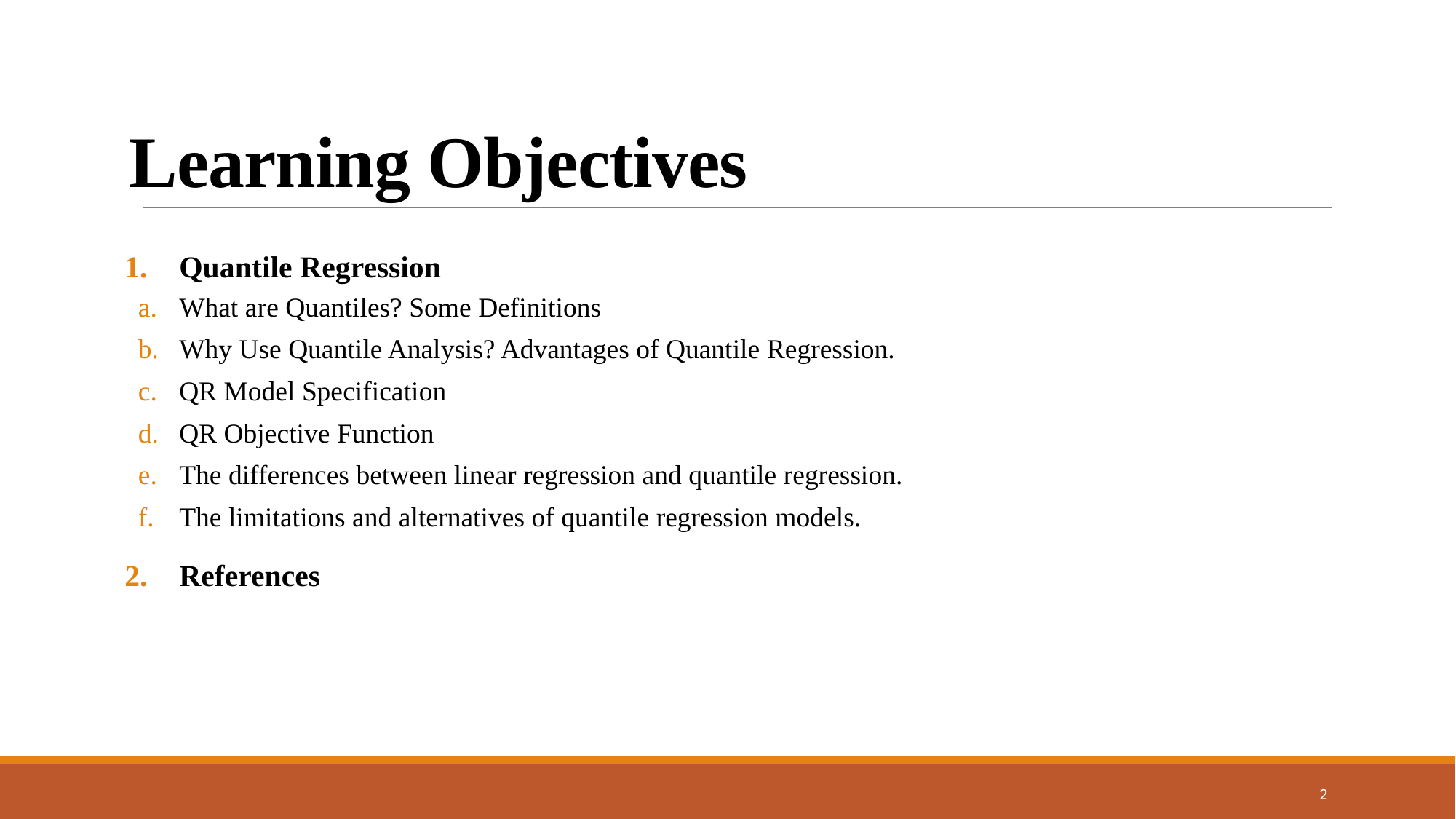

# Learning Objectives
Quantile Regression
What are Quantiles? Some Definitions
Why Use Quantile Analysis? Advantages of Quantile Regression.
QR Model Specification
QR Objective Function
The differences between linear regression and quantile regression.
The limitations and alternatives of quantile regression models.
References

2